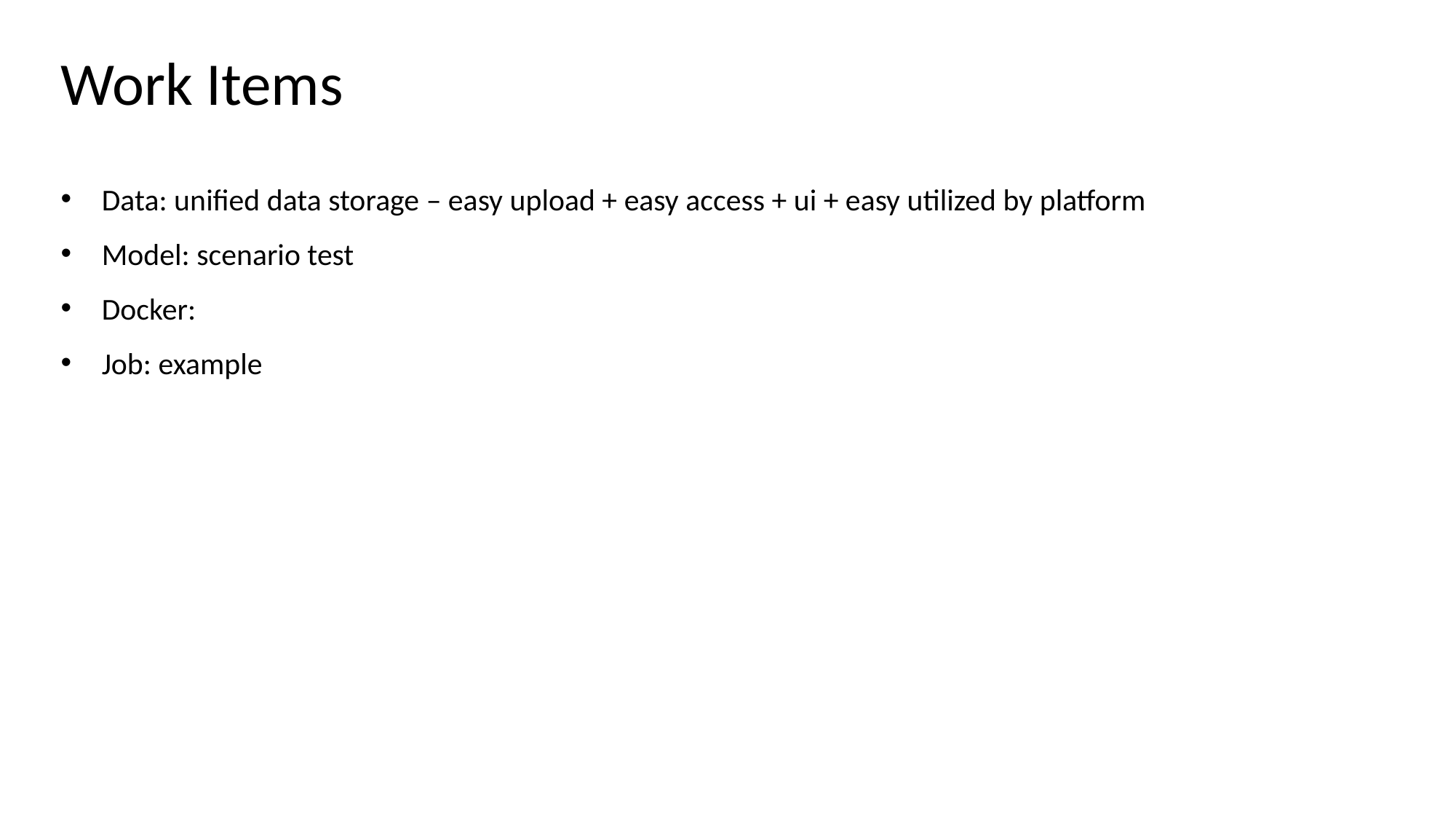

# Work Items
Data: unified data storage – easy upload + easy access + ui + easy utilized by platform
Model: scenario test
Docker:
Job: example